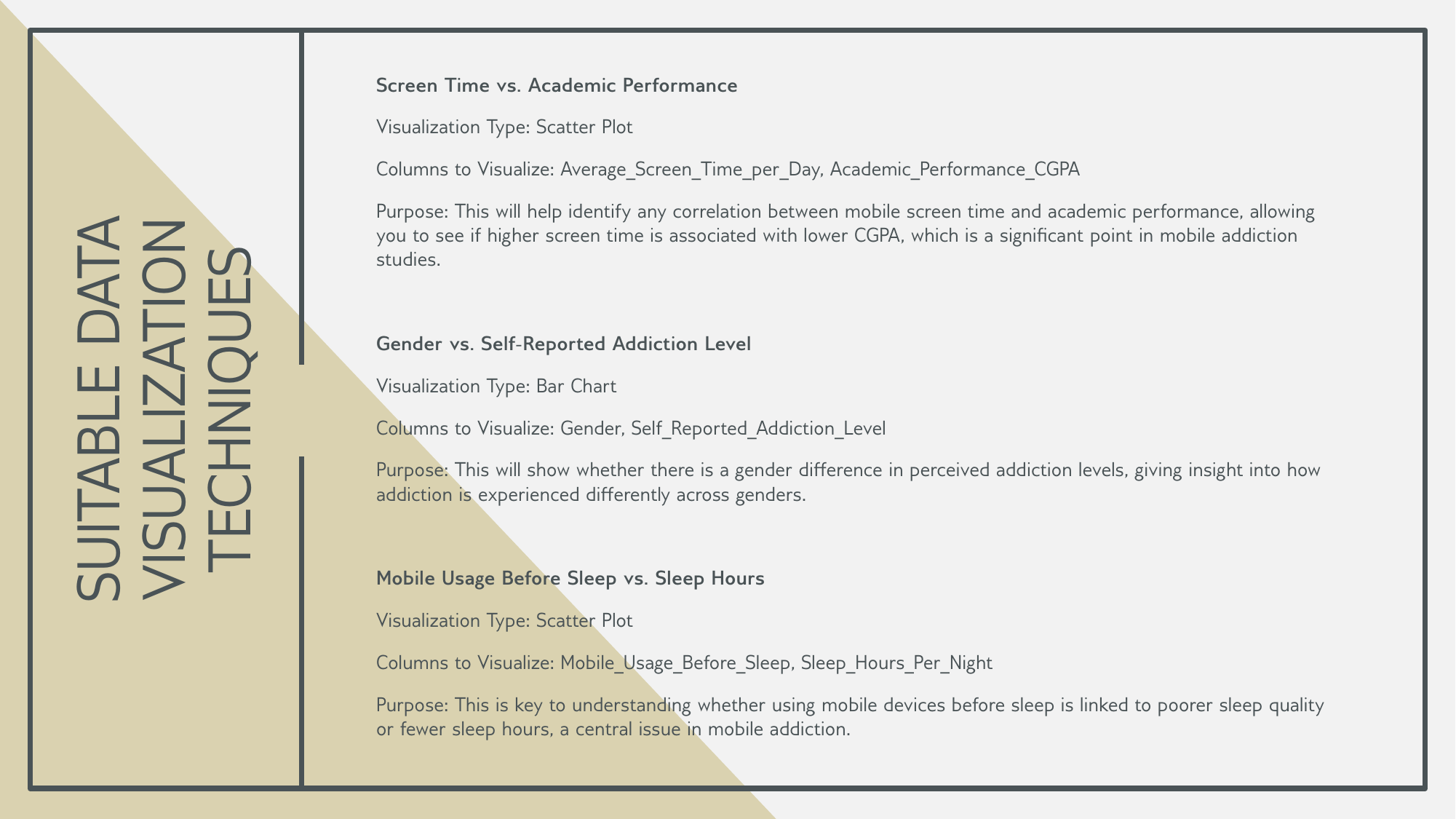

Screen Time vs. Academic Performance
Visualization Type: Scatter Plot
Columns to Visualize: Average_Screen_Time_per_Day, Academic_Performance_CGPA
Purpose: This will help identify any correlation between mobile screen time and academic performance, allowing you to see if higher screen time is associated with lower CGPA, which is a significant point in mobile addiction studies.

Gender vs. Self-Reported Addiction Level
Visualization Type: Bar Chart
Columns to Visualize: Gender, Self_Reported_Addiction_Level
Purpose: This will show whether there is a gender difference in perceived addiction levels, giving insight into how addiction is experienced differently across genders.

Mobile Usage Before Sleep vs. Sleep Hours
Visualization Type: Scatter Plot
Columns to Visualize: Mobile_Usage_Before_Sleep, Sleep_Hours_Per_Night
Purpose: This is key to understanding whether using mobile devices before sleep is linked to poorer sleep quality or fewer sleep hours, a central issue in mobile addiction.
# Suitable data visualization techniques